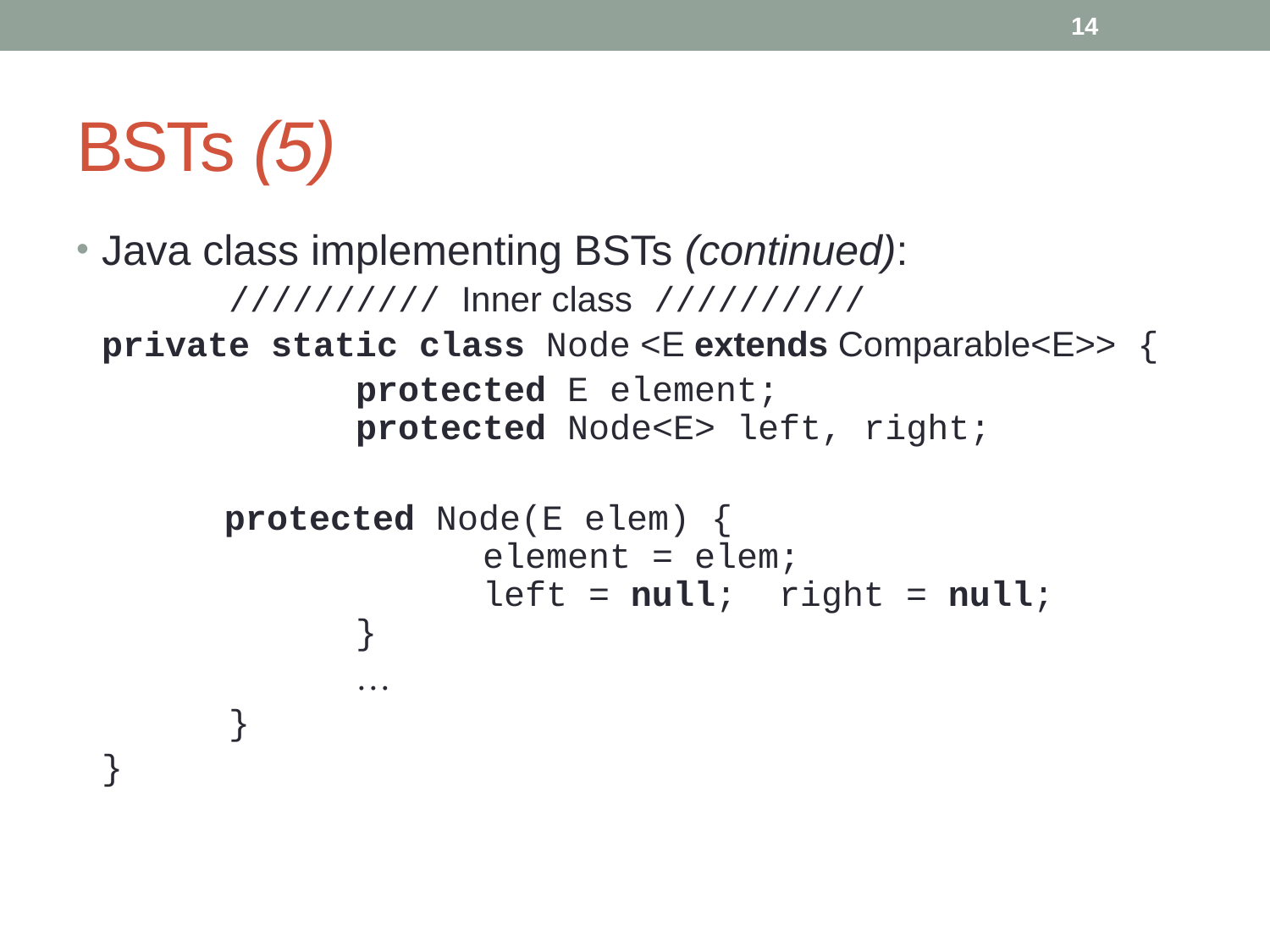

14
# BSTs (5)
Java class implementing BSTs (continued):
		////////// Inner class //////////
	private static class Node <E extends Comparable<E>> {
			protected E element;
		protected Node<E> left, right;

       protected Node(E elem) {
			element = elem;
			left = null;  right = null;
		}
			…
		}
	}